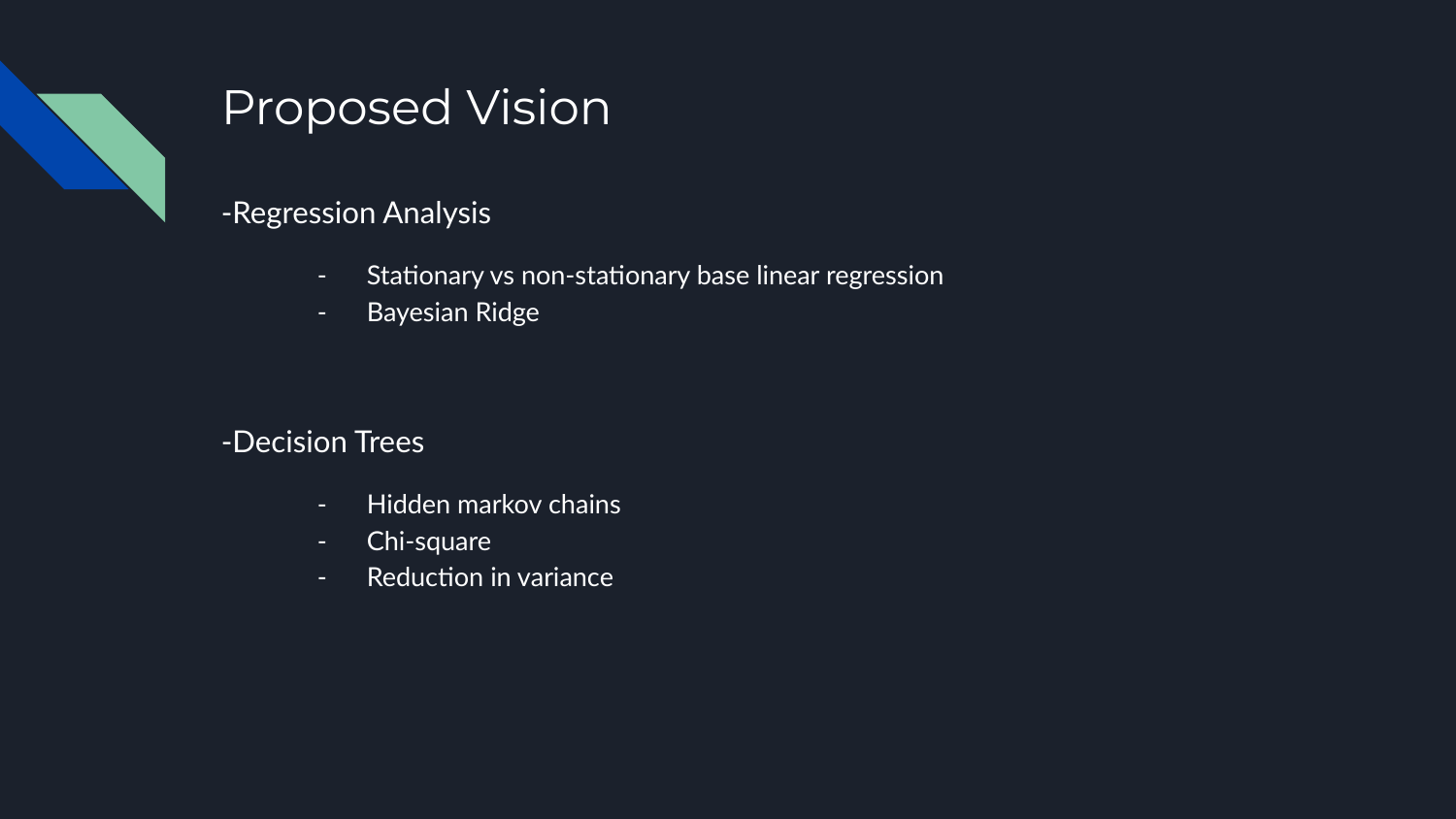

# Proposed Vision
-Regression Analysis
Stationary vs non-stationary base linear regression
Bayesian Ridge

-Decision Trees
Hidden markov chains
Chi-square
Reduction in variance